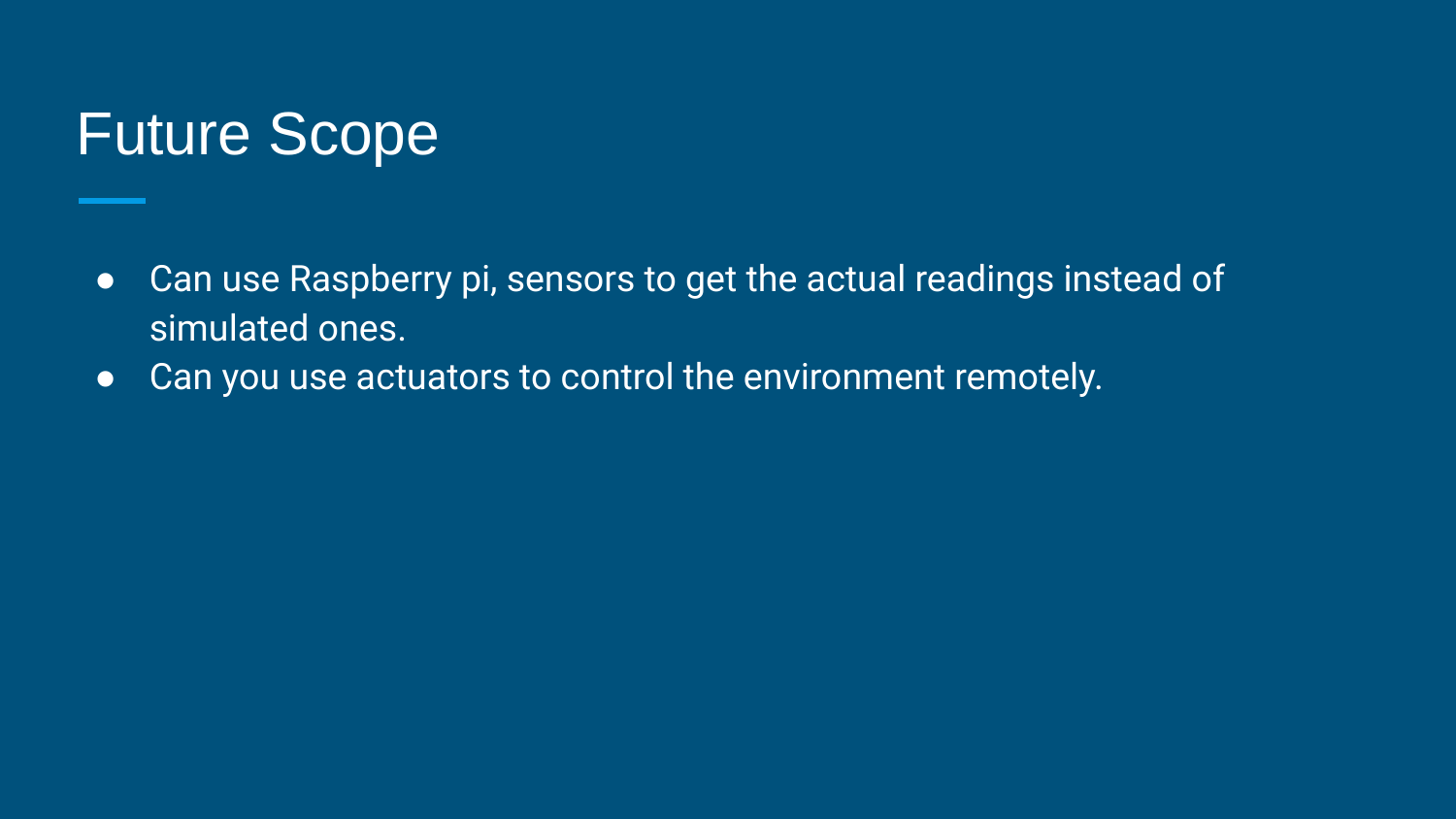

# Future Scope
Can use Raspberry pi, sensors to get the actual readings instead of simulated ones.
Can you use actuators to control the environment remotely.